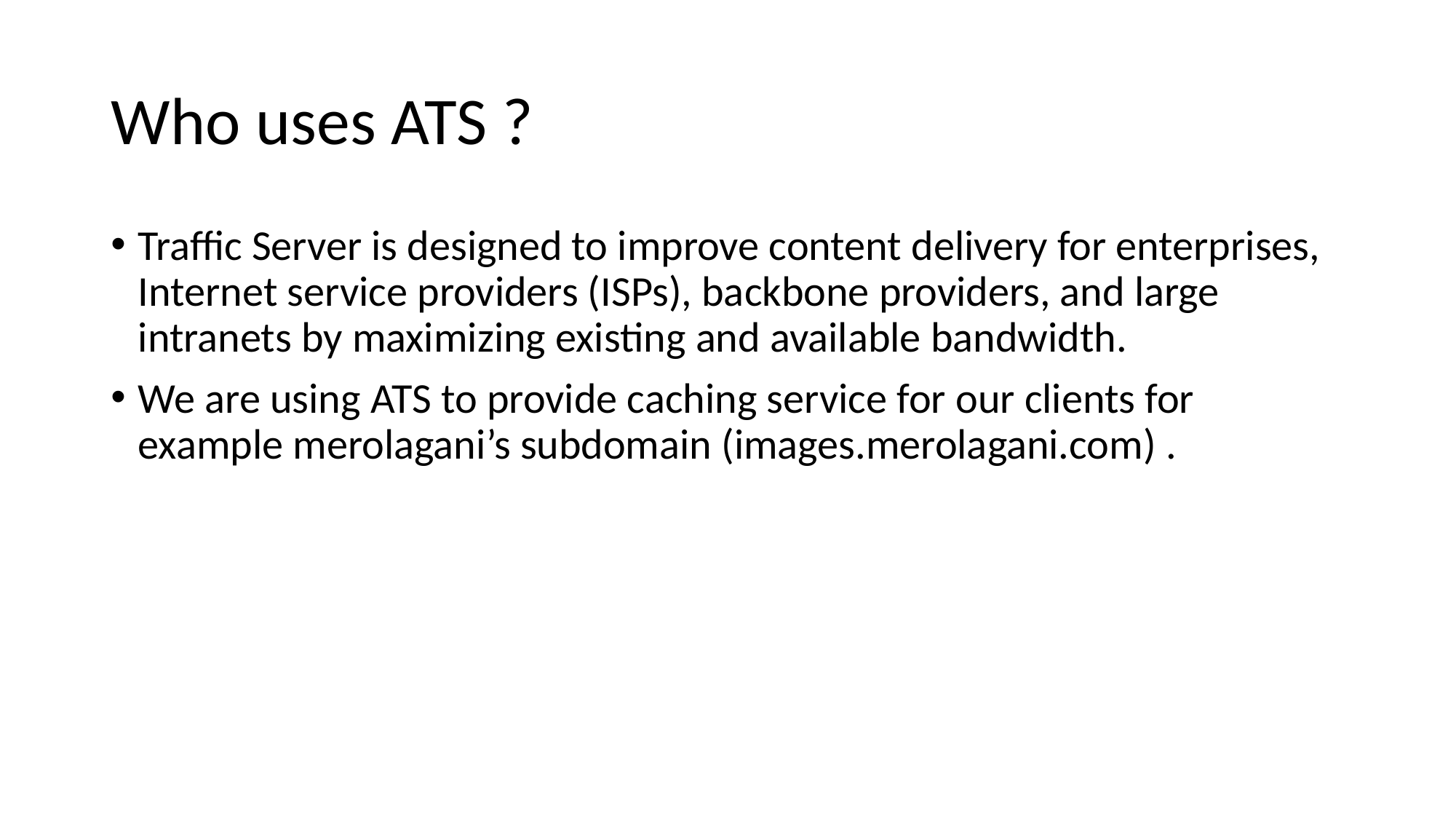

# Who uses ATS ?
Traffic Server is designed to improve content delivery for enterprises, Internet service providers (ISPs), backbone providers, and large intranets by maximizing existing and available bandwidth.
We are using ATS to provide caching service for our clients for example merolagani’s subdomain (images.merolagani.com) .